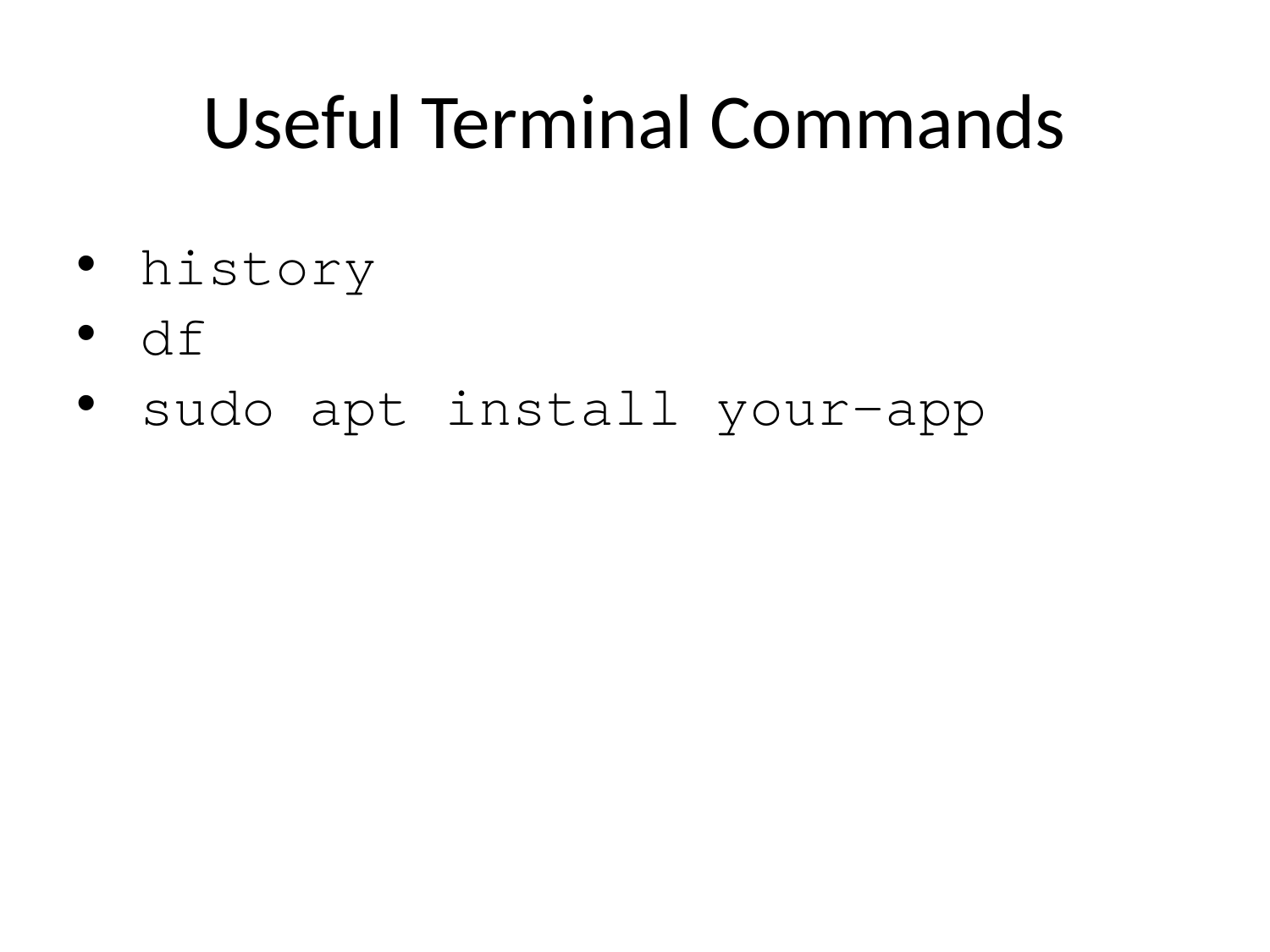

# Useful Terminal Commands
history
df
sudo apt install your-app